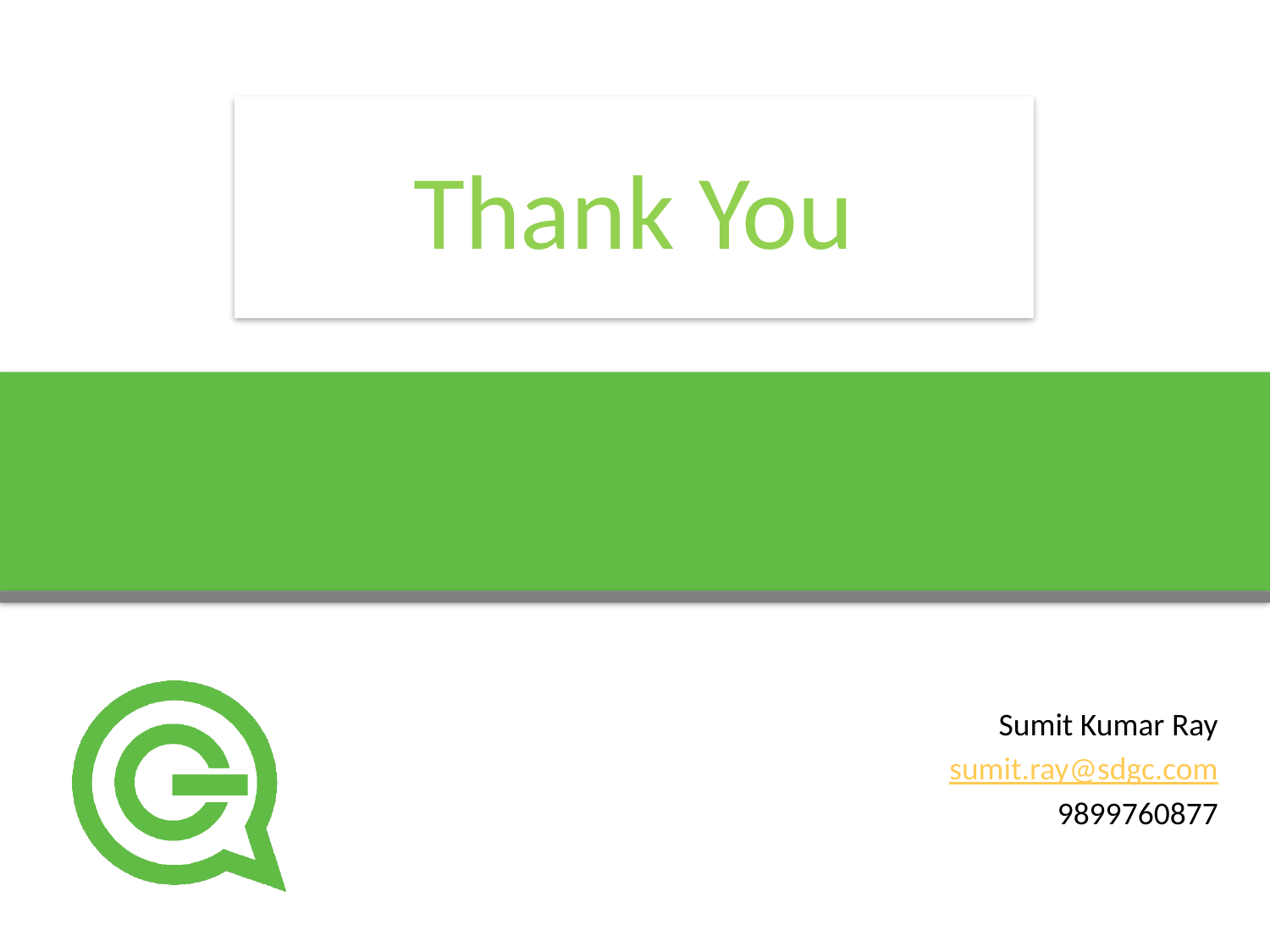

Thank You

Sumit Kumar Ray
sumit.ray@sdgc.com
9899760877